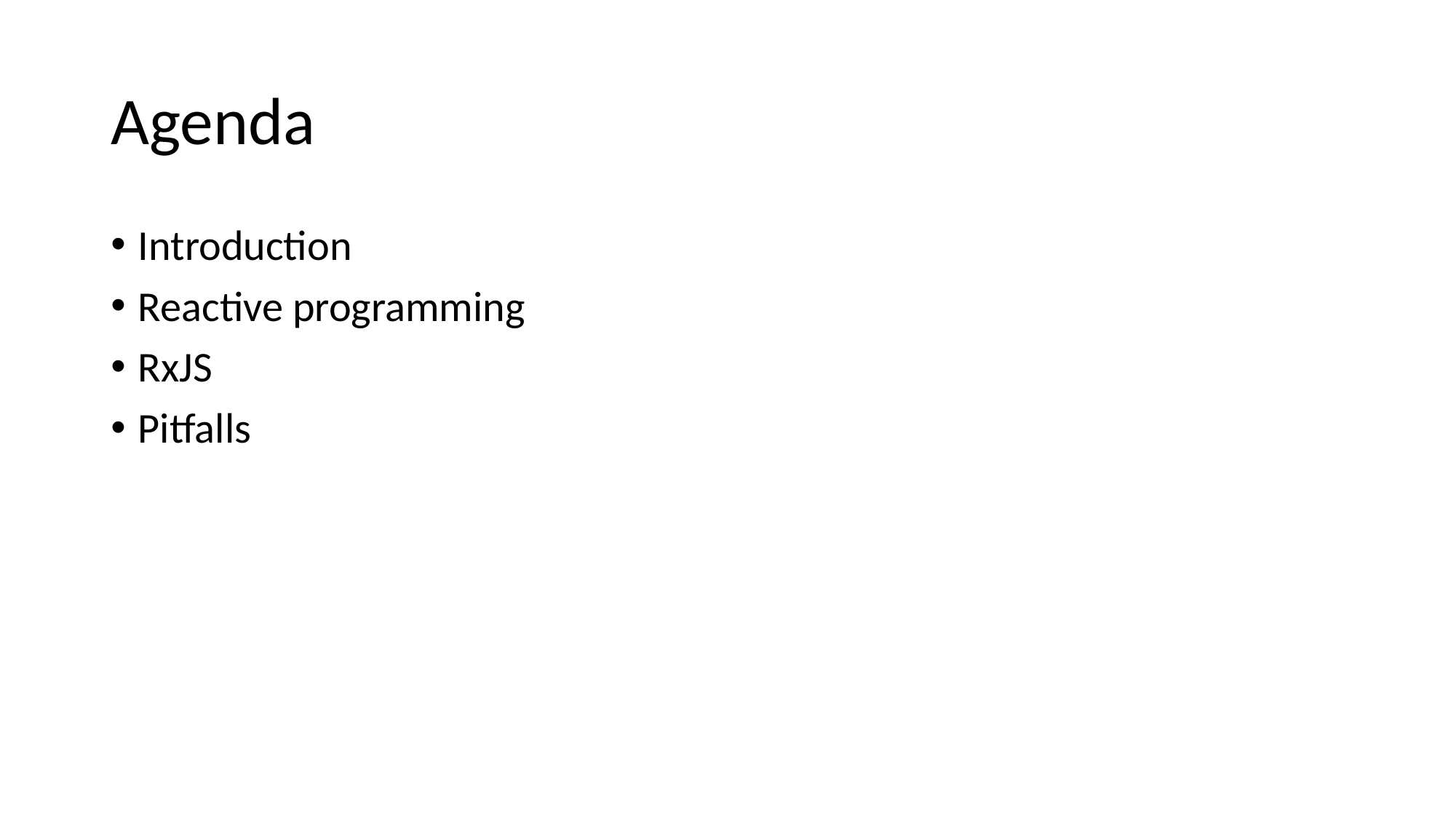

# Agenda
Introduction
Reactive programming
RxJS
Pitfalls